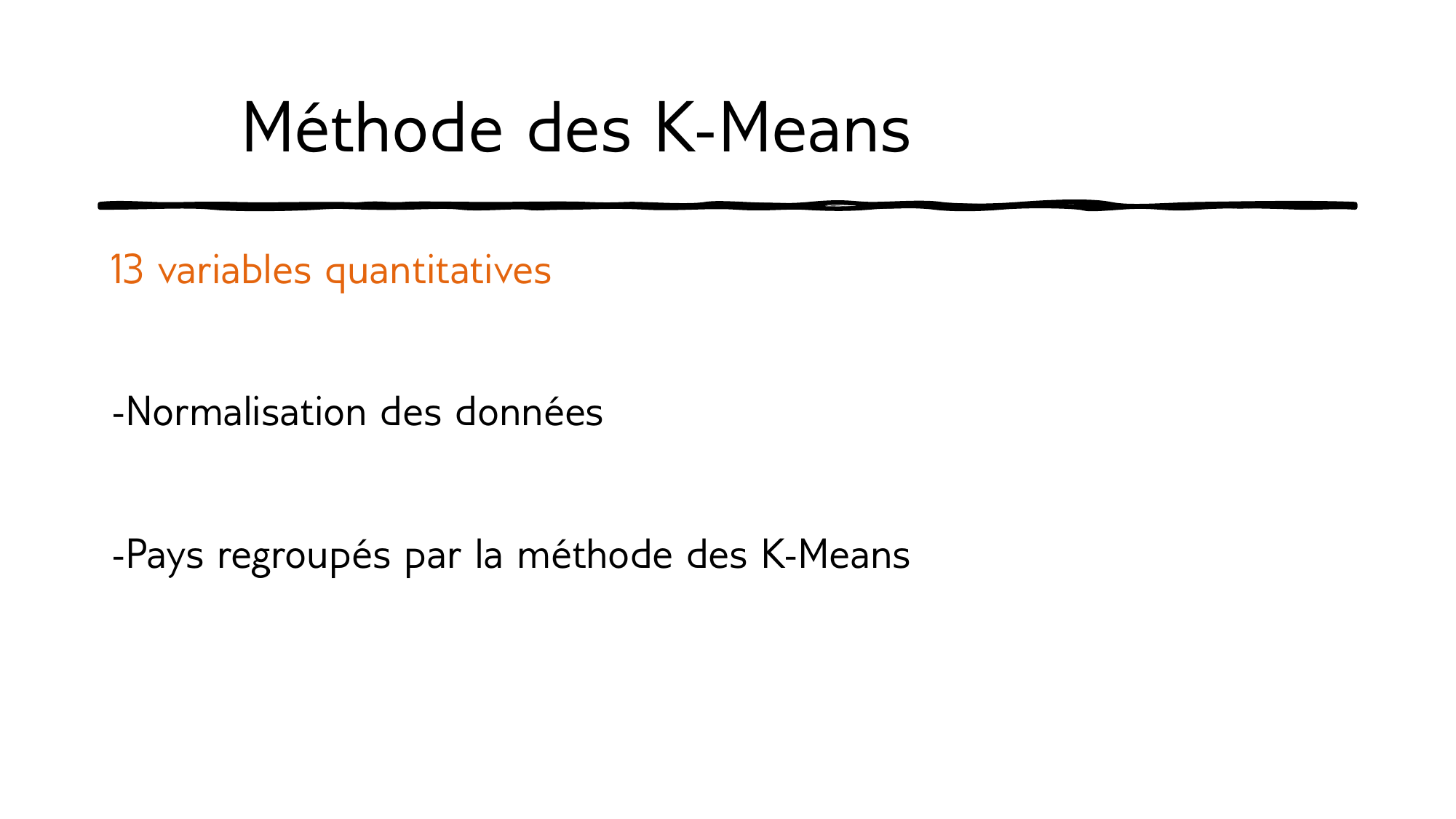

# Méthode des K-Means
13 variables quantitatives

-Normalisation des données

-Pays regroupés par la méthode des K-Means